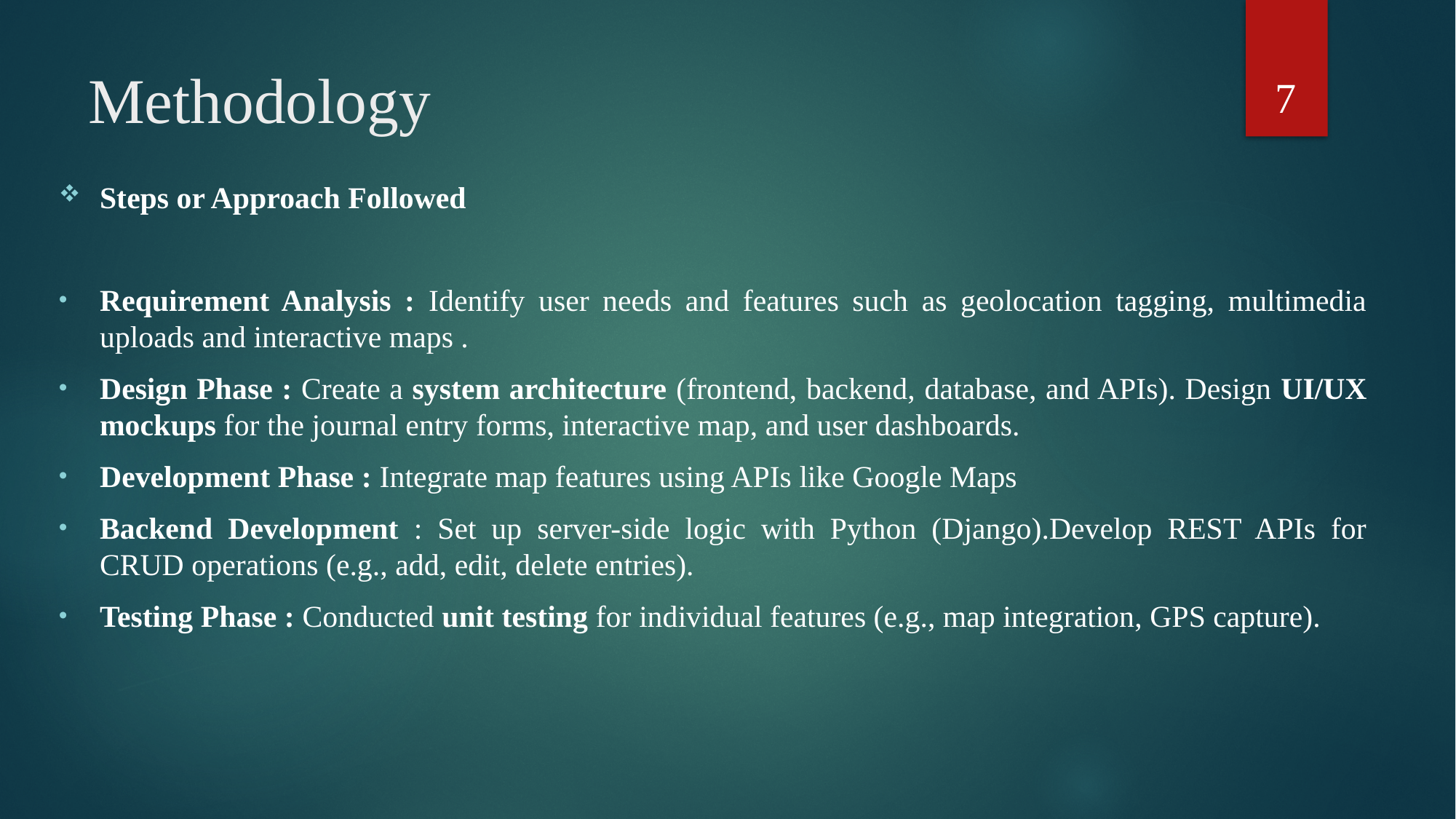

7
# Methodology
Steps or Approach Followed

Requirement Analysis : Identify user needs and features such as geolocation tagging, multimedia uploads and interactive maps .
Design Phase : Create a system architecture (frontend, backend, database, and APIs). Design UI/UX mockups for the journal entry forms, interactive map, and user dashboards.
Development Phase : Integrate map features using APIs like Google Maps
Backend Development : Set up server-side logic with Python (Django).Develop REST APIs for CRUD operations (e.g., add, edit, delete entries).
Testing Phase : Conducted unit testing for individual features (e.g., map integration, GPS capture).